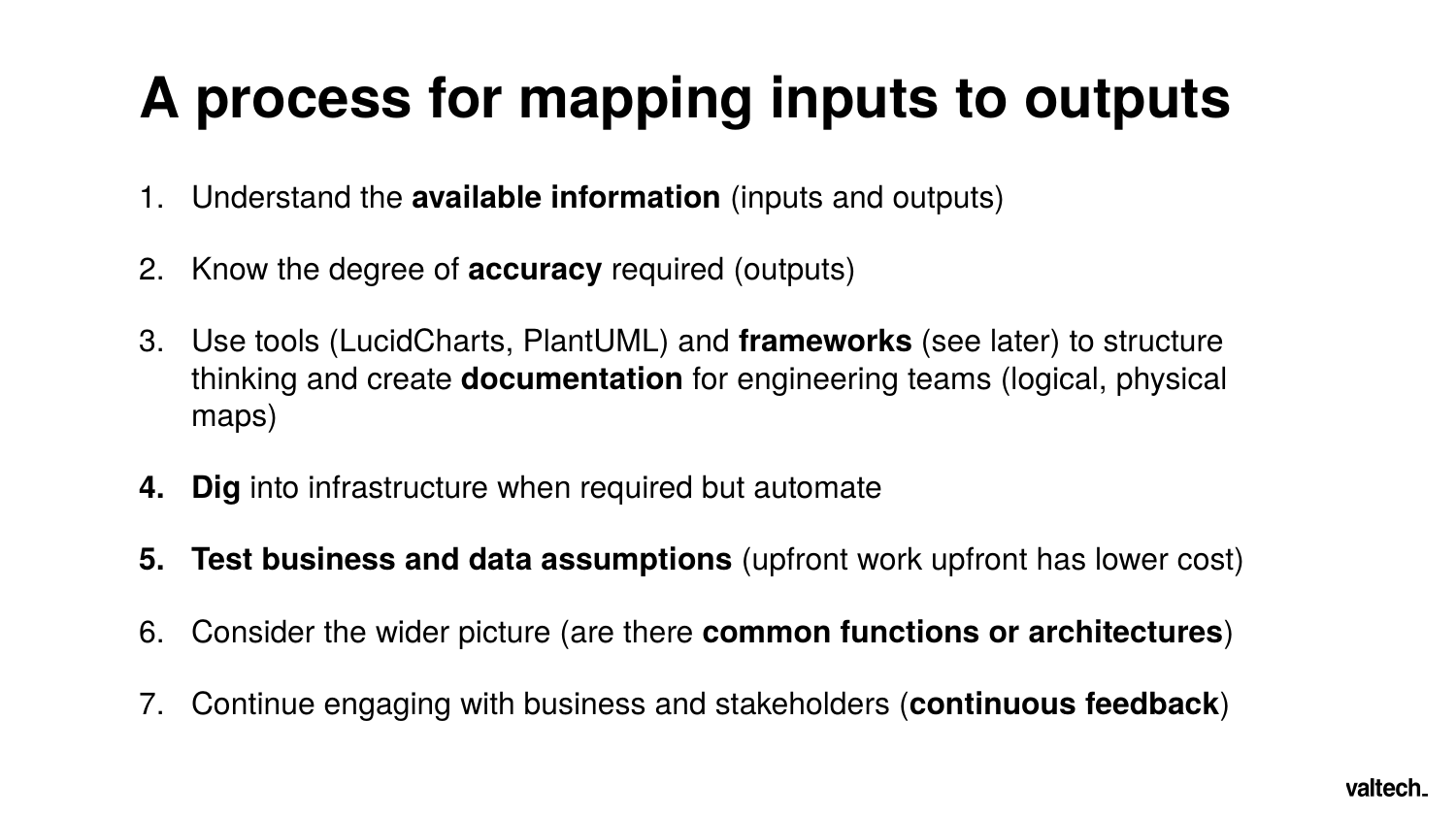

# A process for mapping inputs to outputs
Understand the available information (inputs and outputs)
Know the degree of accuracy required (outputs)
Use tools (LucidCharts, PlantUML) and frameworks (see later) to structure thinking and create documentation for engineering teams (logical, physical maps)
Dig into infrastructure when required but automate
Test business and data assumptions (upfront work upfront has lower cost)
Consider the wider picture (are there common functions or architectures)
Continue engaging with business and stakeholders (continuous feedback)